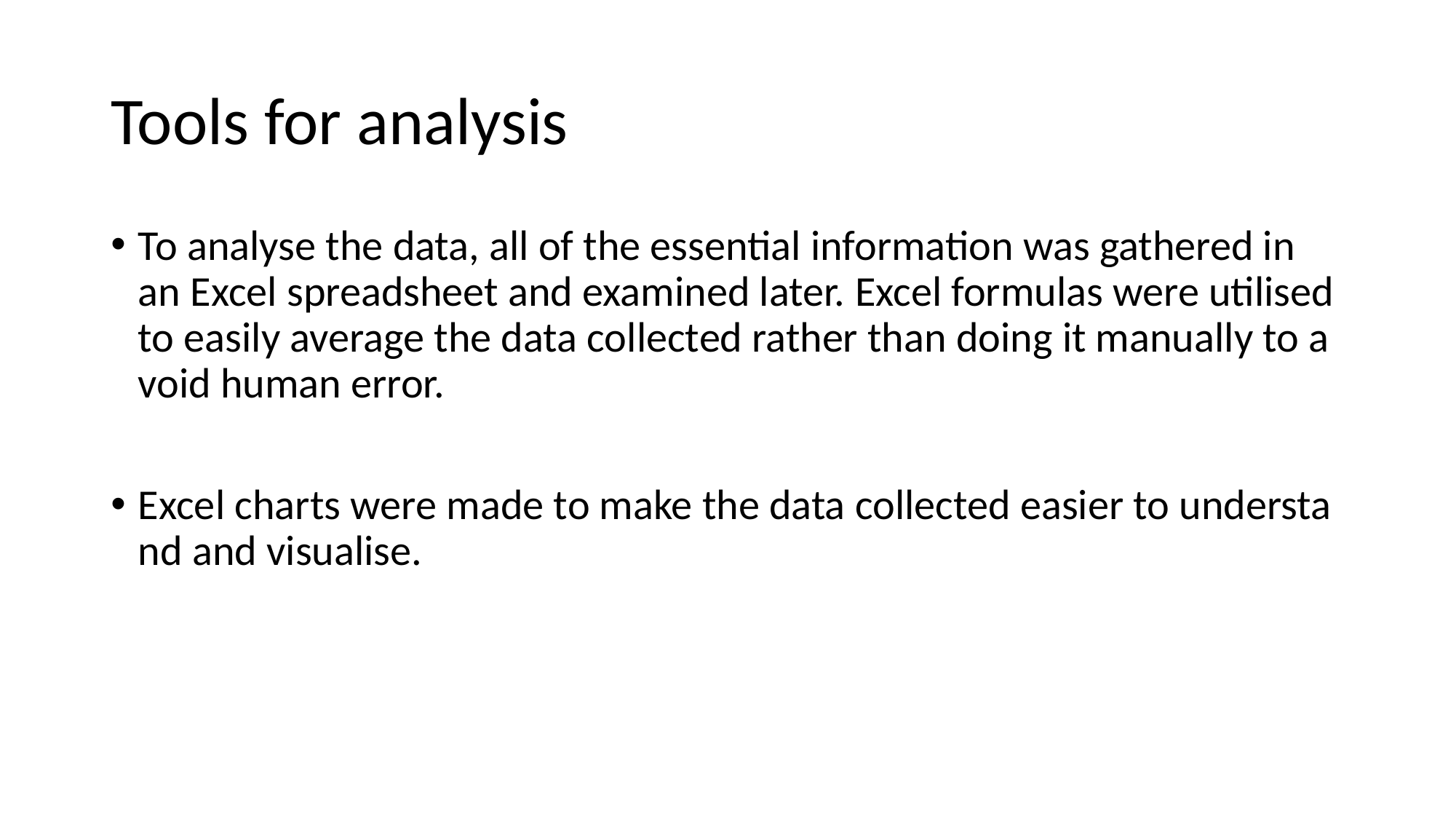

# Tools for analysis
To analyse the data, all of the essential information was gathered in an Excel spreadsheet and examined later. Excel formulas were utilised to easily average the data collected rather than doing it manually to avoid human error.

Excel charts were made to make the data collected easier to understand and visualise.